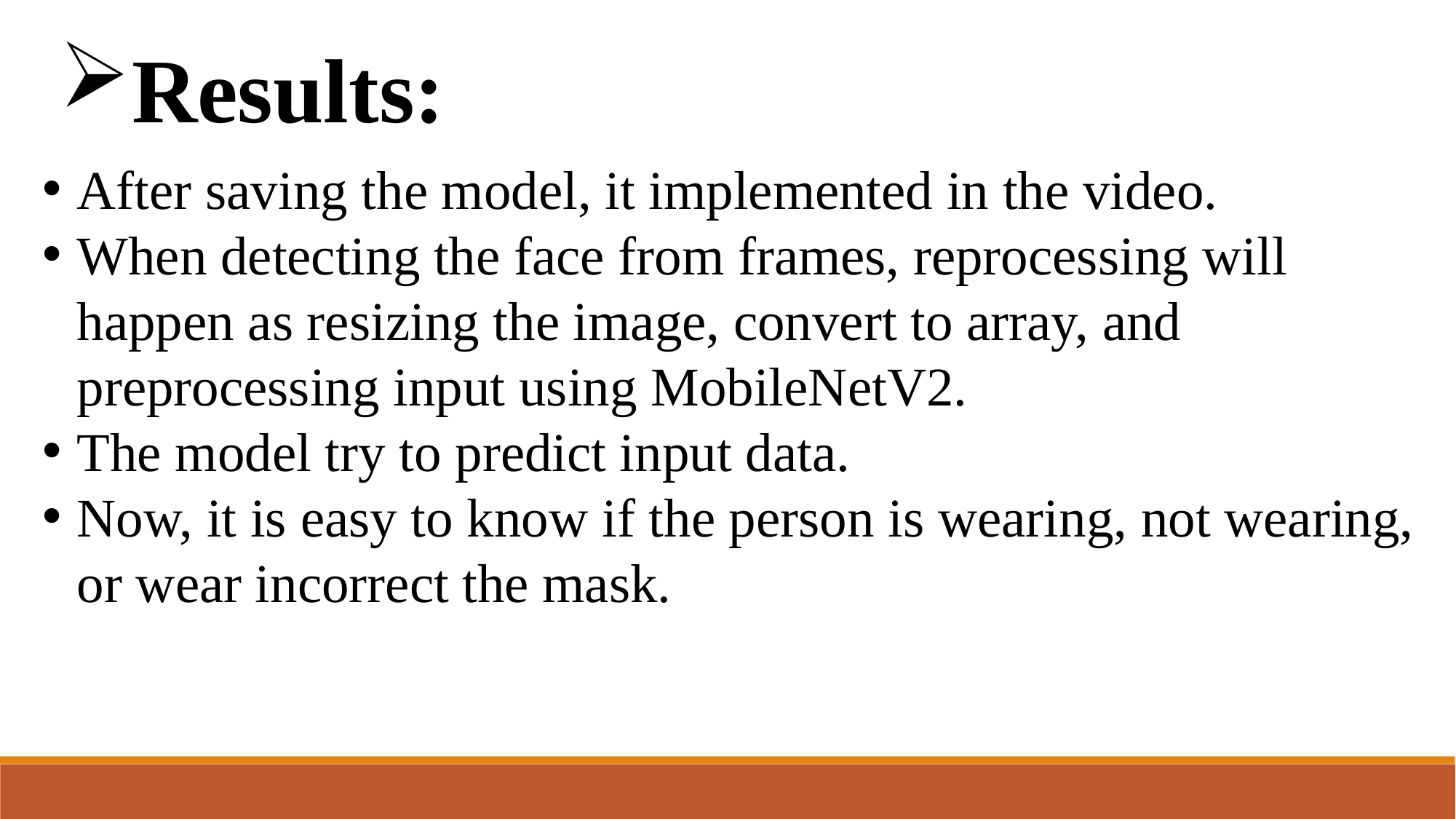

Results:
After saving the model, it implemented in the video.
When detecting the face from frames, reprocessing will happen as resizing the image, convert to array, and preprocessing input using MobileNetV2.
The model try to predict input data.
Now, it is easy to know if the person is wearing, not wearing, or wear incorrect the mask.